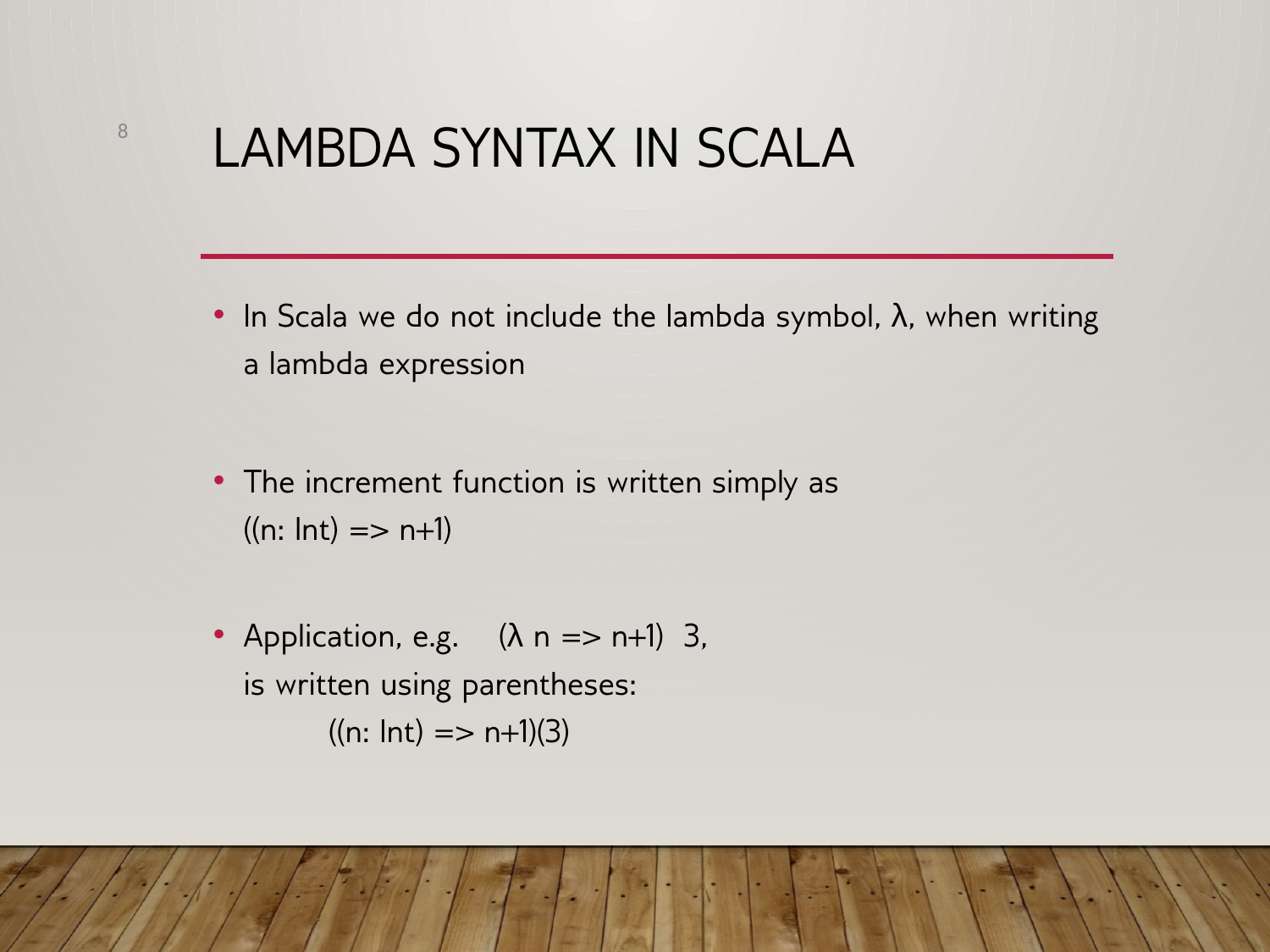

8
# Lambda syntax in Scala
In Scala we do not include the lambda symbol, λ, when writing a lambda expression

The increment function is written simply as
((n: Int) => n+1)
Application, e.g. 			(λ n => n+1)  3,
is written using parentheses:
					((n: Int) => n+1)(3)